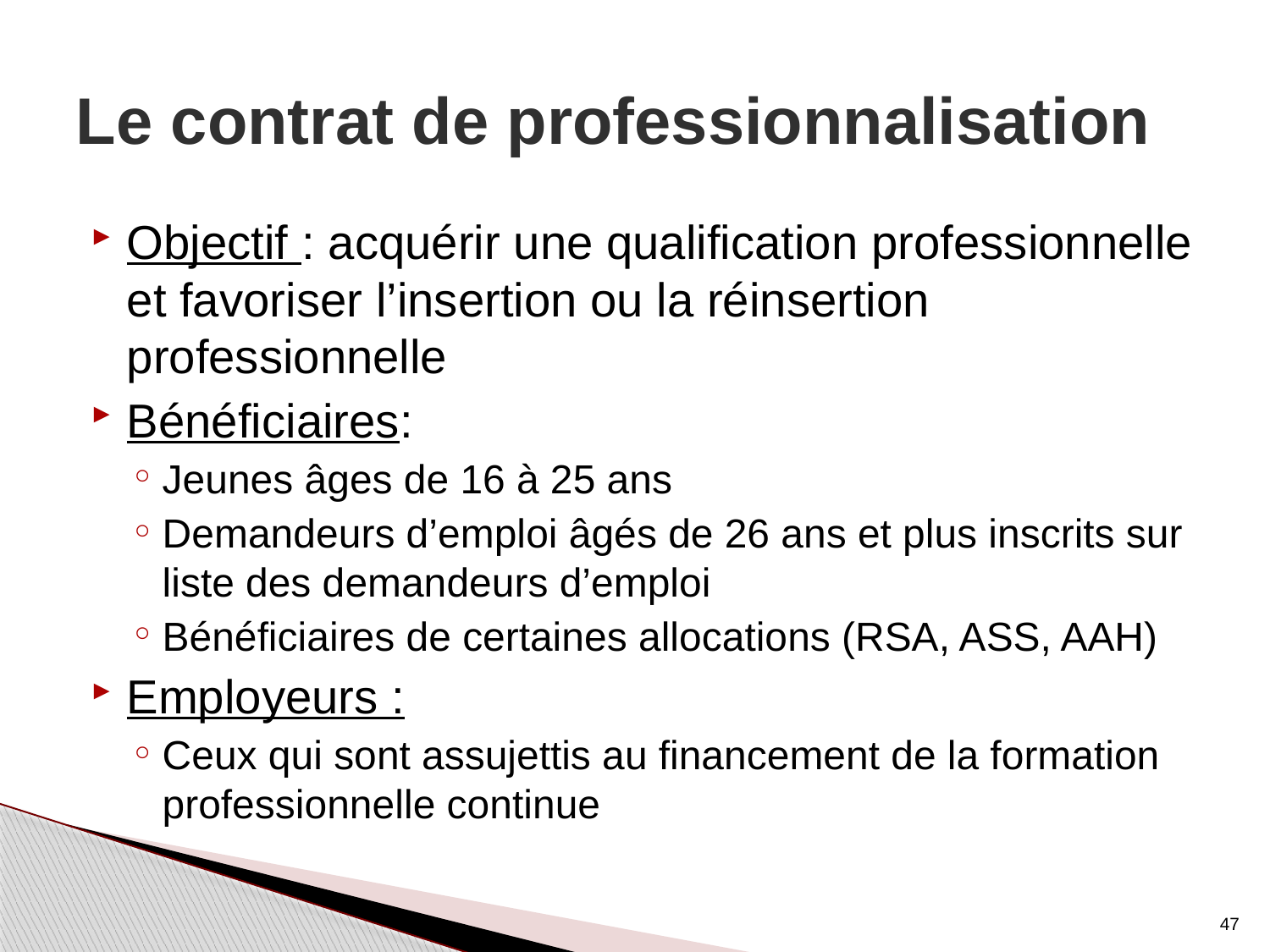

# Le contrat de professionnalisation
Objectif : acquérir une qualification professionnelle et favoriser l’insertion ou la réinsertion professionnelle
Bénéficiaires:
Jeunes âges de 16 à 25 ans
Demandeurs d’emploi âgés de 26 ans et plus inscrits sur liste des demandeurs d’emploi
Bénéficiaires de certaines allocations (RSA, ASS, AAH)
Employeurs :
Ceux qui sont assujettis au financement de la formation professionnelle continue
47